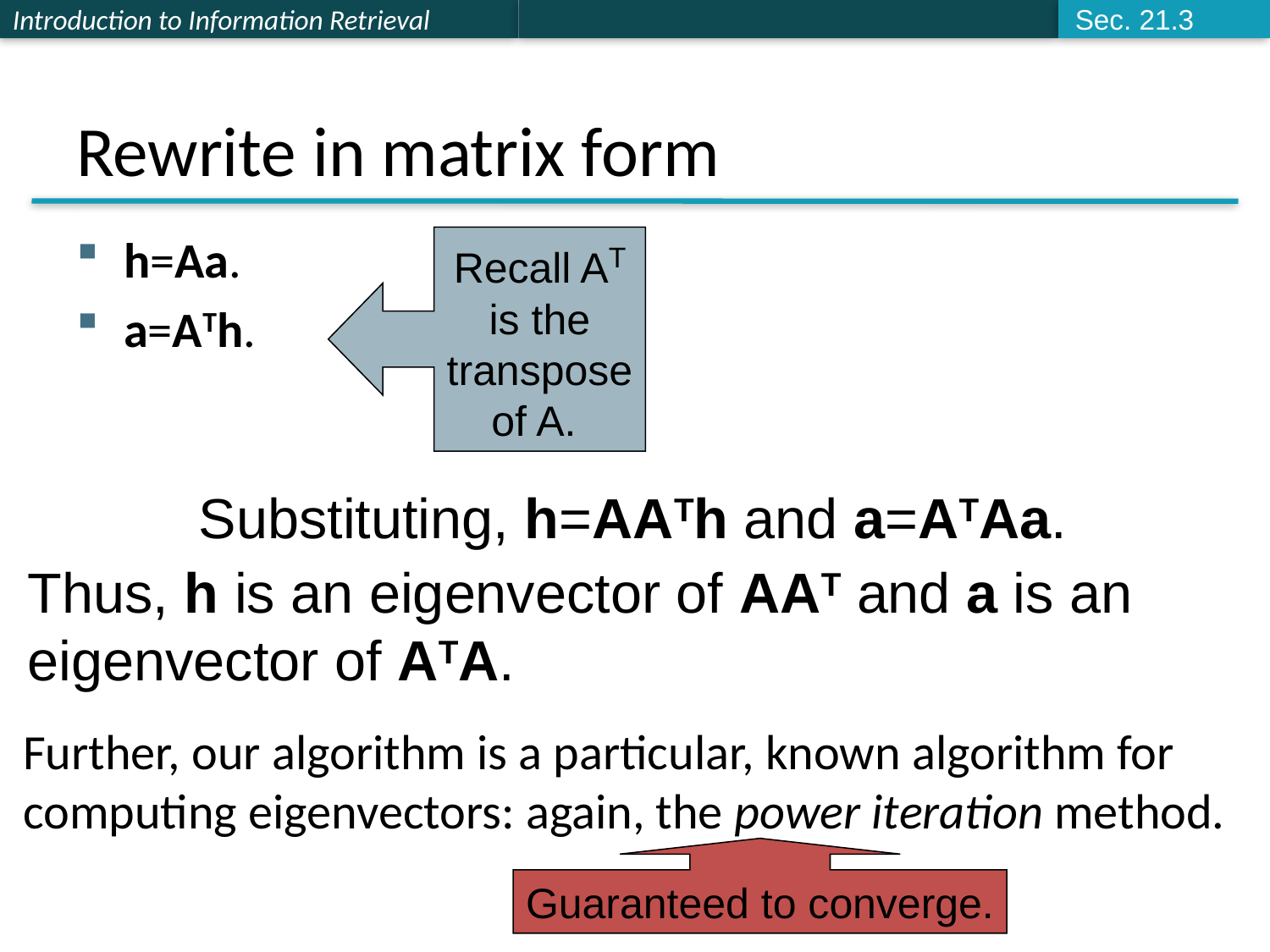

Sec. 21.3
# Rewrite in matrix form
h=Aa.
a=ATh.
Recall AT is the transpose of A.

Substituting, h=AATh and a=ATAa.
Thus, h is an eigenvector of AAT and a is an eigenvector of ATA.
Further, our algorithm is a particular, known algorithm for computing eigenvectors: again, the power iteration method.
Guaranteed to converge.